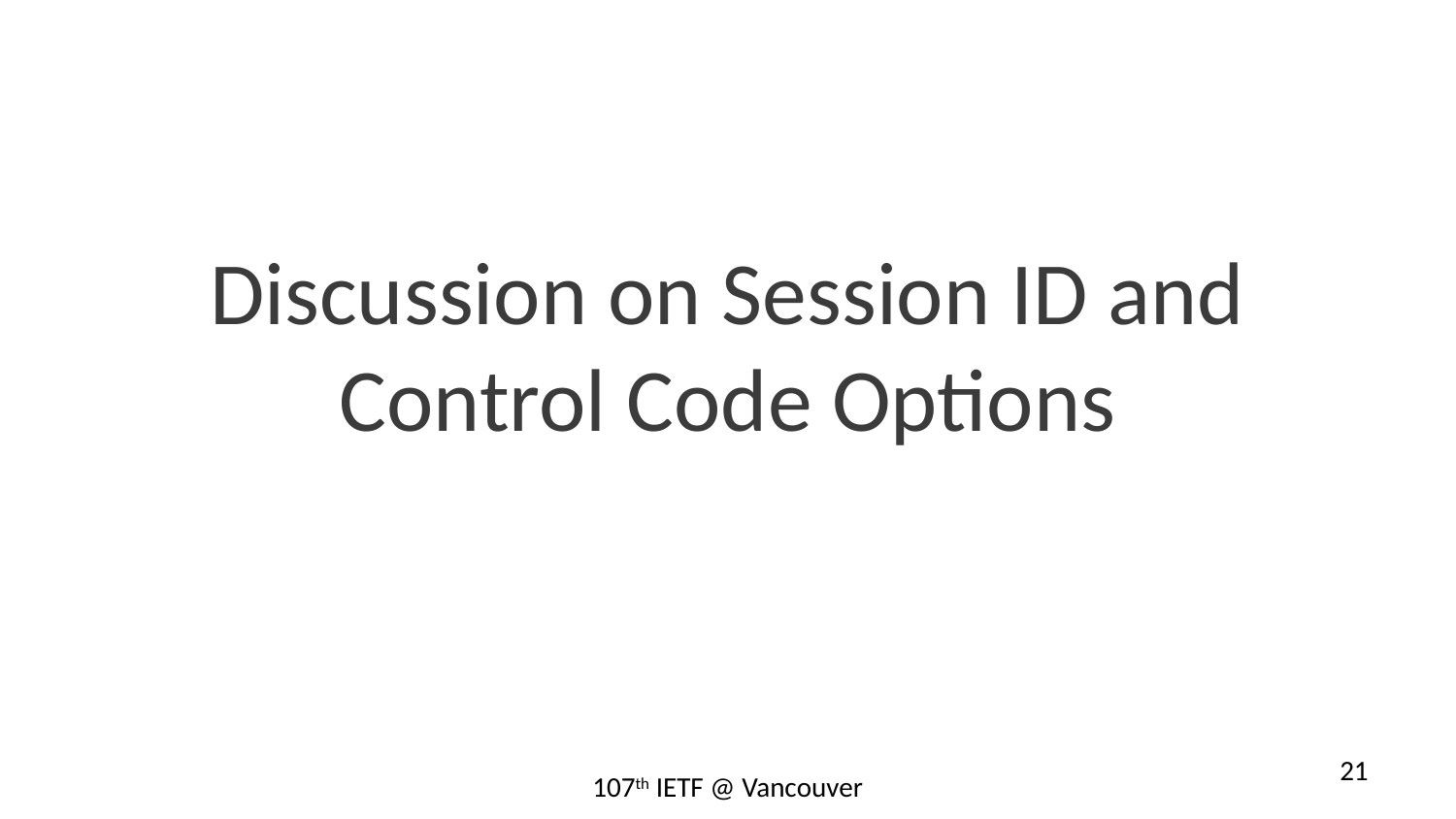

# Discussion on Session ID and Control Code Options
21
107th IETF @ Vancouver